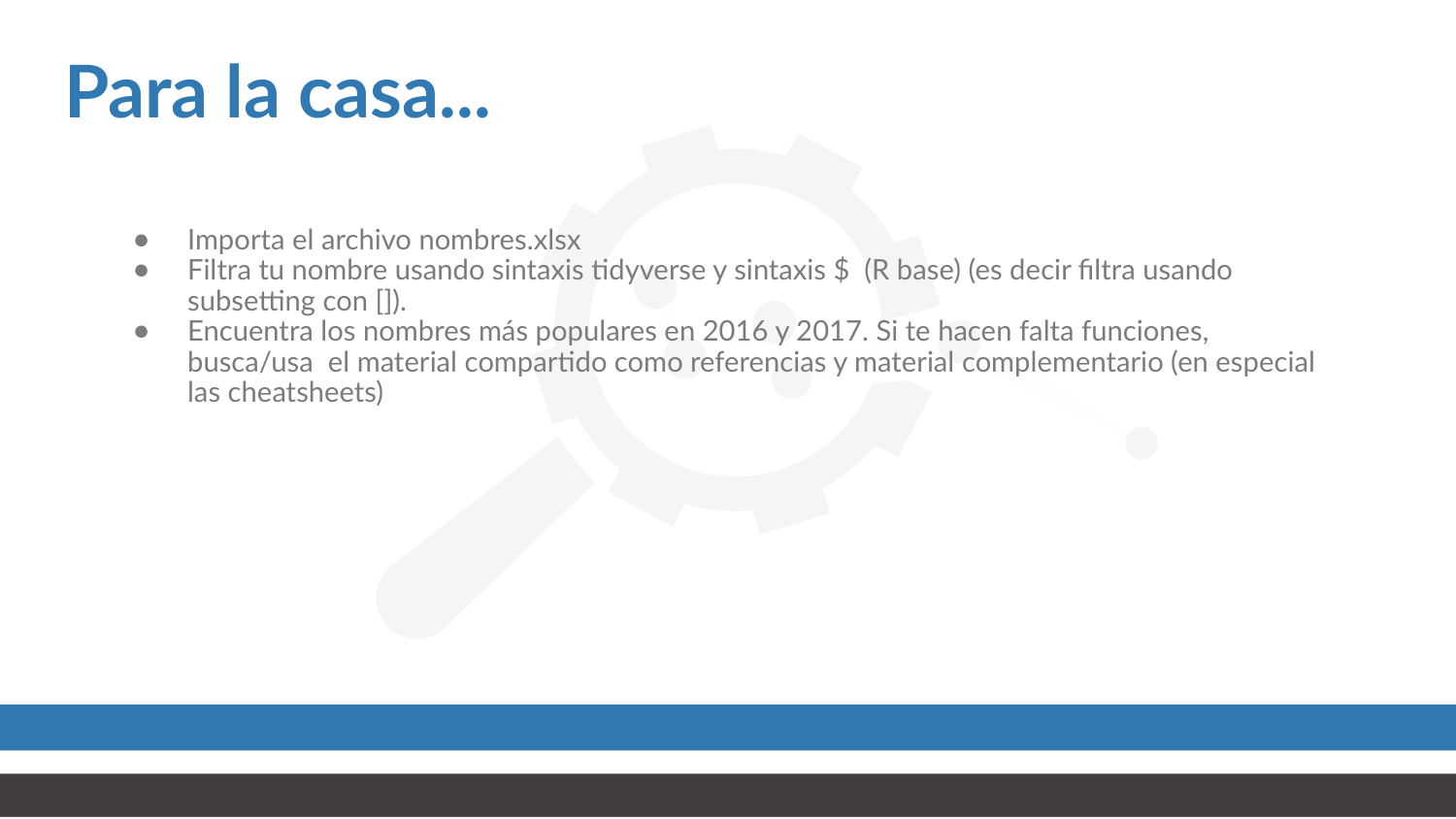

# Para la casa...
Importa el archivo nombres.xlsx
Filtra tu nombre usando sintaxis tidyverse y sintaxis $  (R base) (es decir filtra usando subsetting con []).
Encuentra los nombres más populares en 2016 y 2017. Si te hacen falta funciones, busca/usa  el material compartido como referencias y material complementario (en especial las cheatsheets)